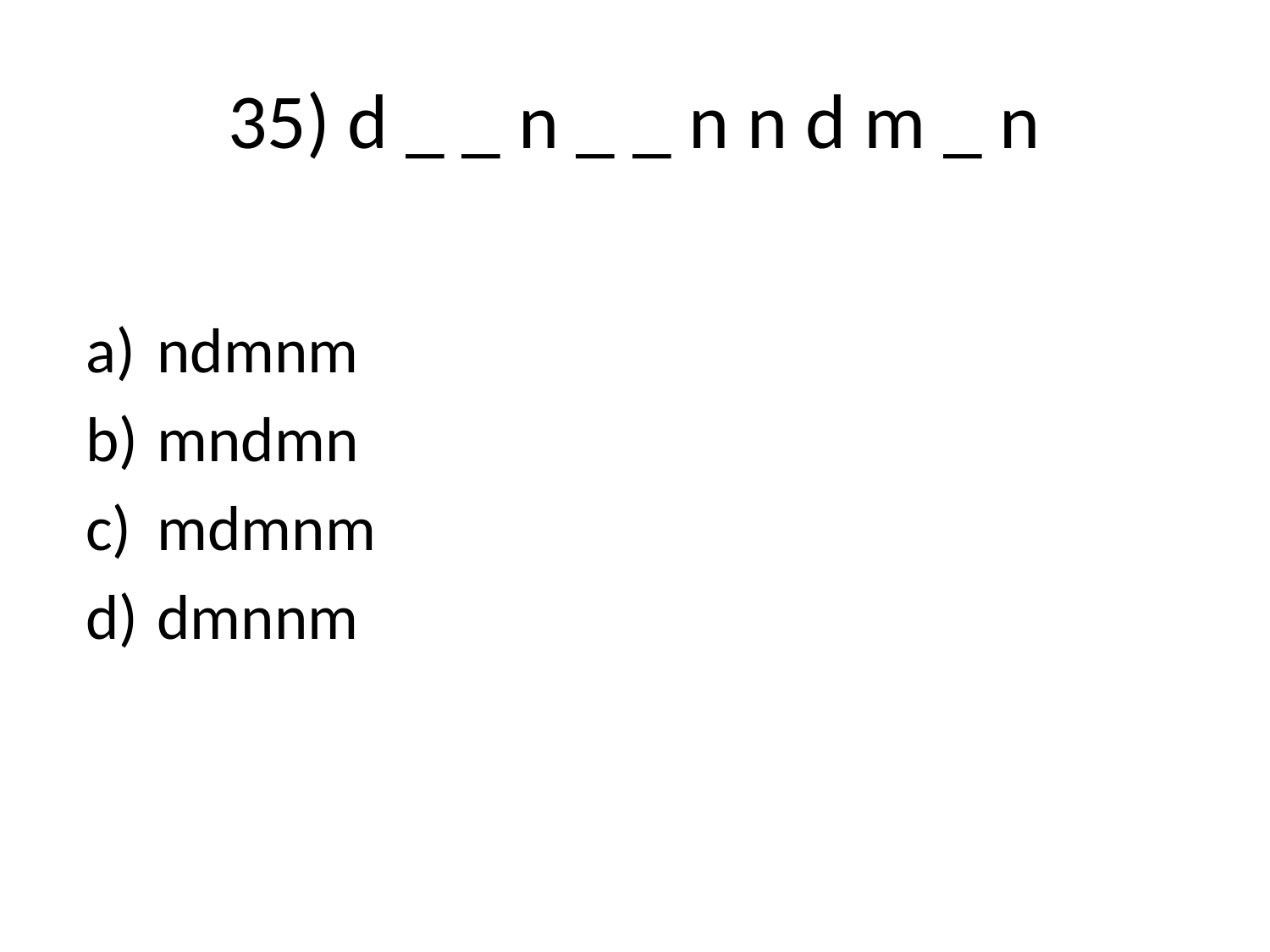

# 35) d _ _ n _ _ n n d m _ n

ndmnm
mndmn
mdmnm
dmnnm